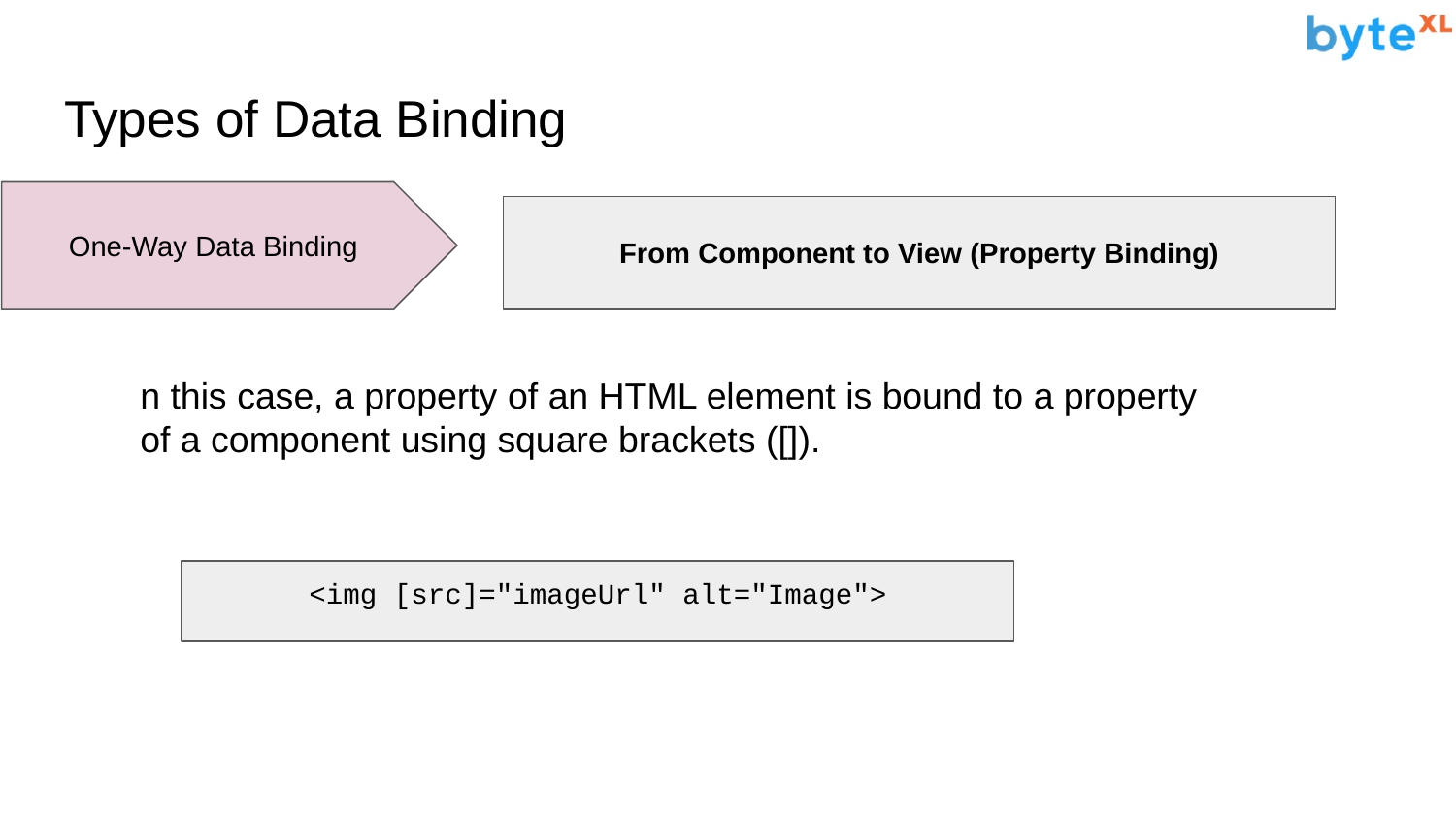

# Types of Data Binding
One-Way Data Binding
From Component to View (Property Binding)
n this case, a property of an HTML element is bound to a property of a component using square brackets ([]).
<img [src]="imageUrl" alt="Image">